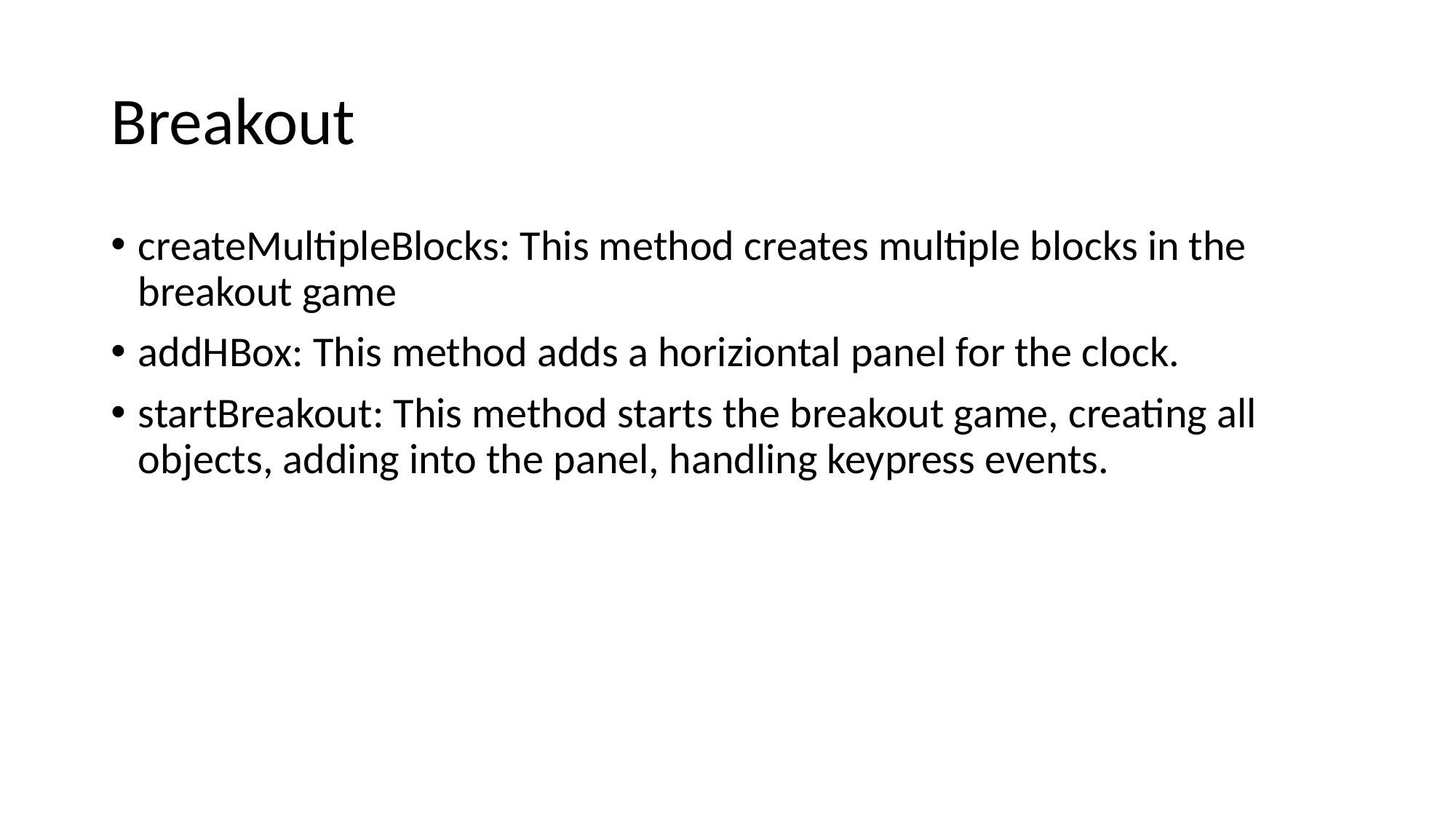

# Breakout
createMultipleBlocks: This method creates multiple blocks in the breakout game
addHBox: This method adds a horiziontal panel for the clock.
startBreakout: This method starts the breakout game, creating all objects, adding into the panel, handling keypress events.